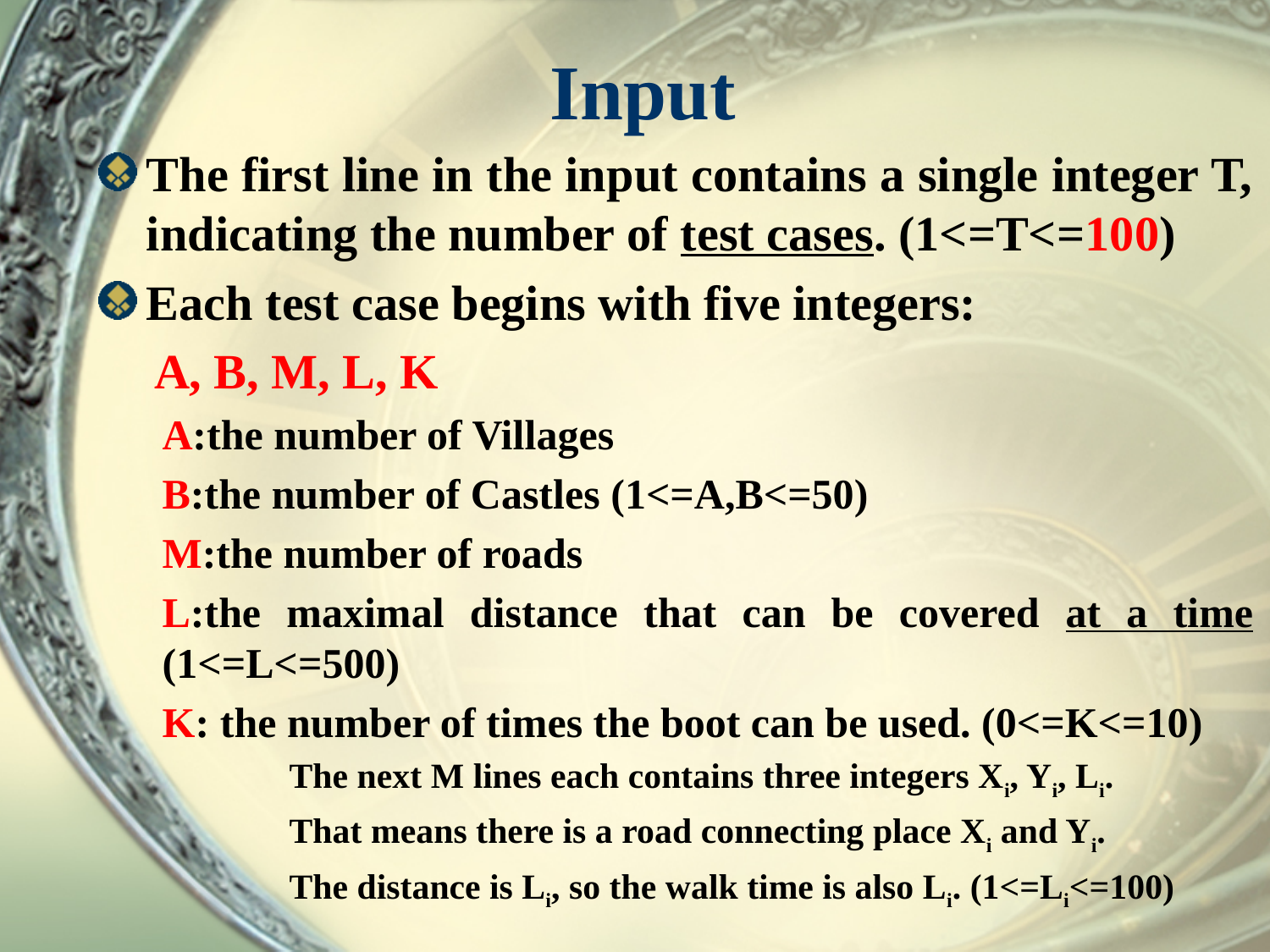

# Input
The first line in the input contains a single integer T, indicating the number of test cases. (1<=T<=100)
Each test case begins with five integers:
A, B, M, L, K
A:the number of Villages
B:the number of Castles (1<=A,B<=50)
M:the number of roads
L:the maximal distance that can be covered at a time (1<=L<=500)
K: the number of times the boot can be used. (0<=K<=10)
The next M lines each contains three integers Xi, Yi, Li.
That means there is a road connecting place Xi and Yi.
The distance is Li, so the walk time is also Li. (1<=Li<=100)